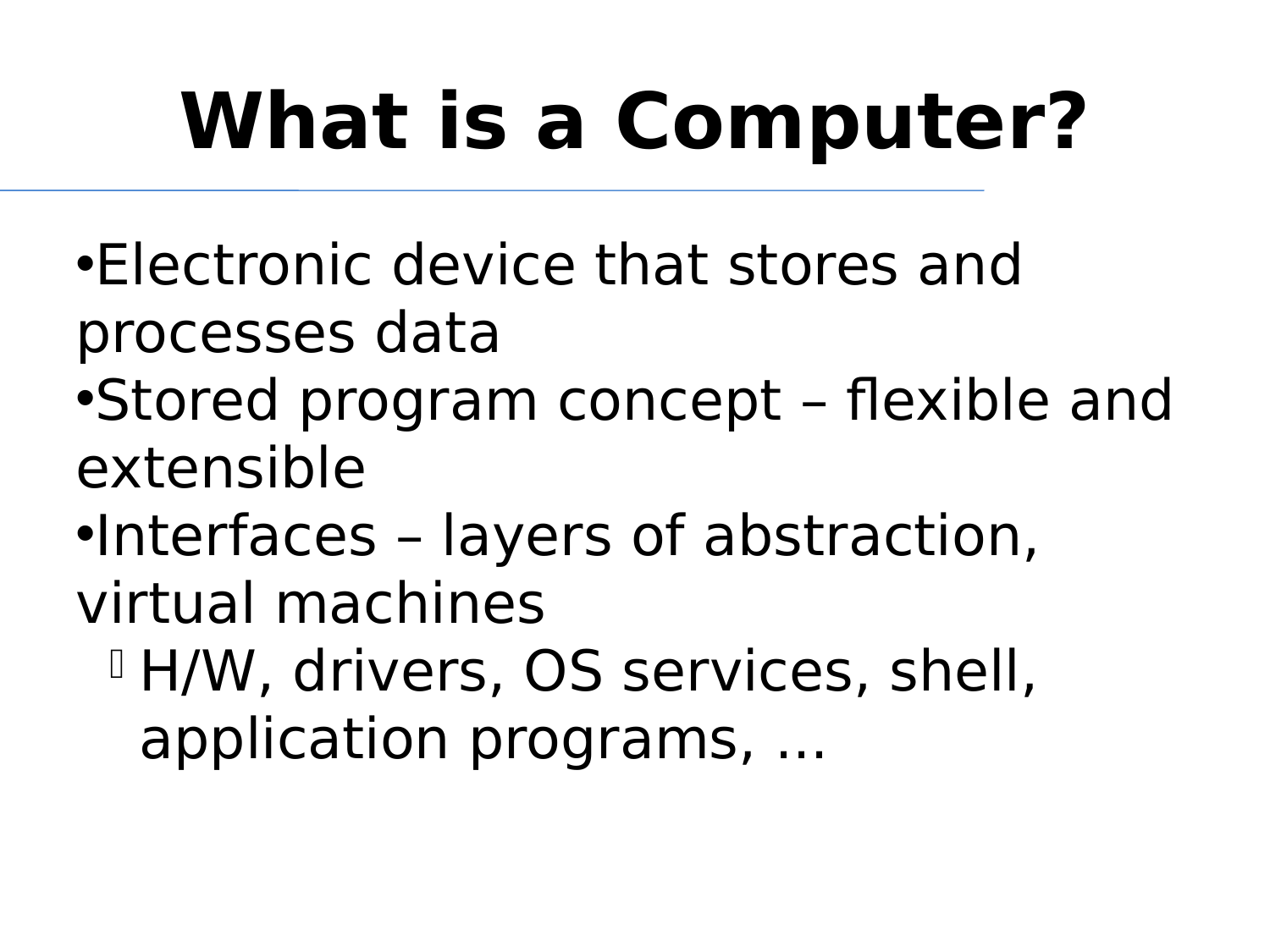

What is a Computer?
Electronic device that stores and processes data
Stored program concept – flexible and extensible
Interfaces – layers of abstraction, virtual machines
H/W, drivers, OS services, shell, application programs, ...